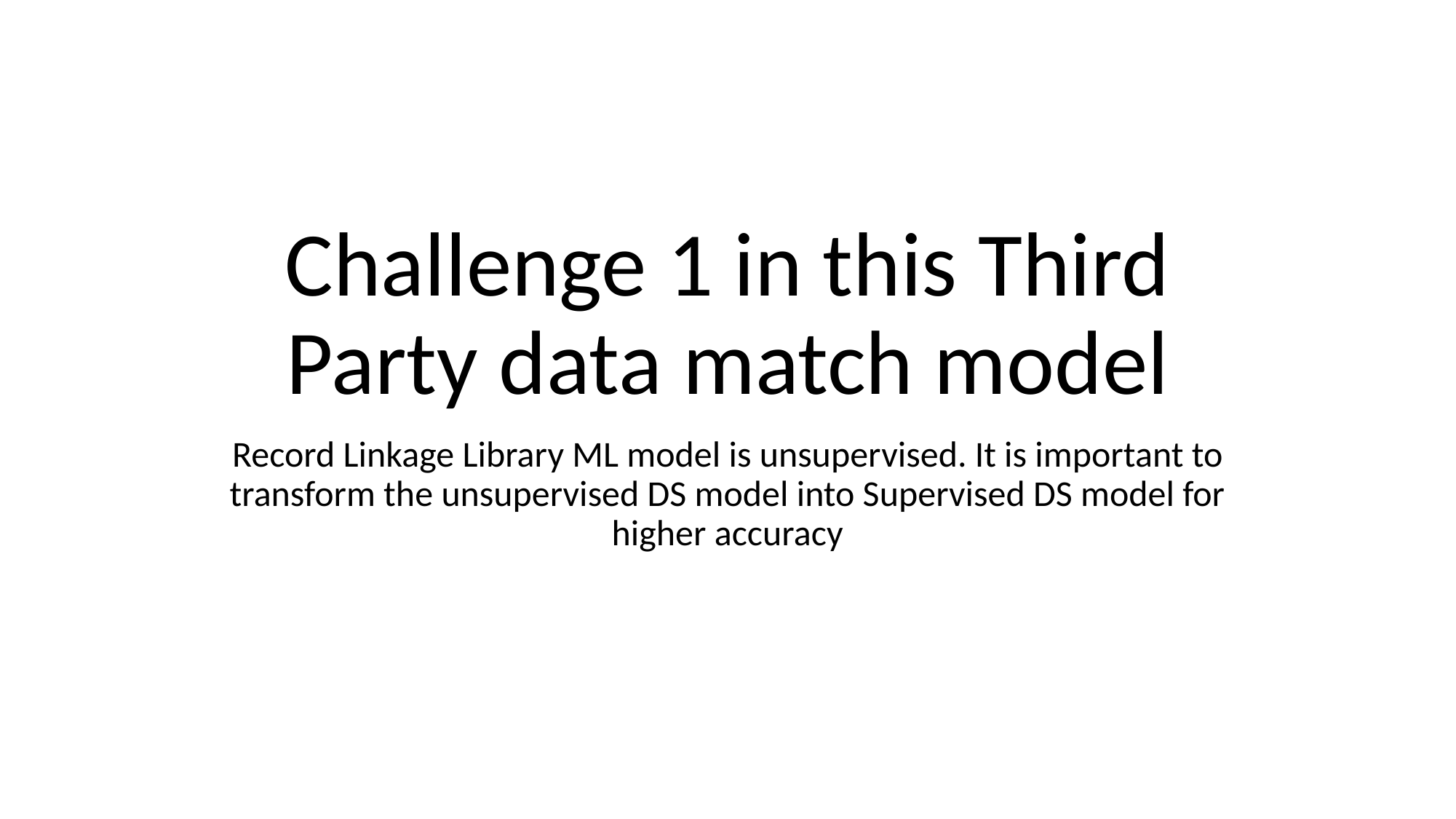

# Challenge 1 in this Third Party data match model
Record Linkage Library ML model is unsupervised. It is important to transform the unsupervised DS model into Supervised DS model for higher accuracy